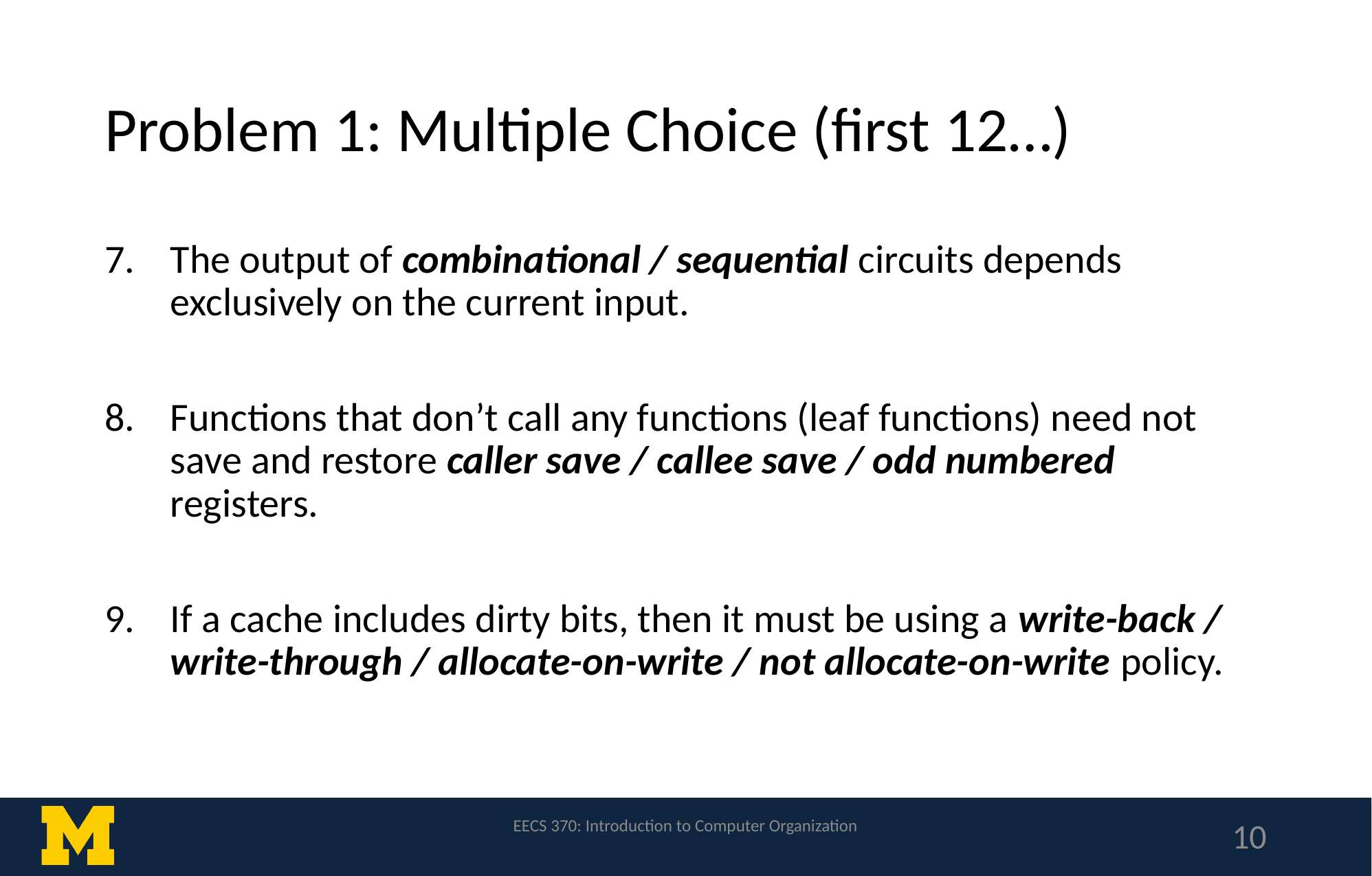

# Problem 1: Multiple Choice (first 12…)
The output of combinational / sequential​ circuits depends exclusively on the current input.

Functions that don’t call any functions (leaf functions) need not save and restore caller save / callee save / odd numbered​ registers.

If a cache includes dirty bits, then it must be using a write-back / write-through / allocate-on-write / not allocate-on-write​ policy.
EECS 370: Introduction to Computer Organization

10